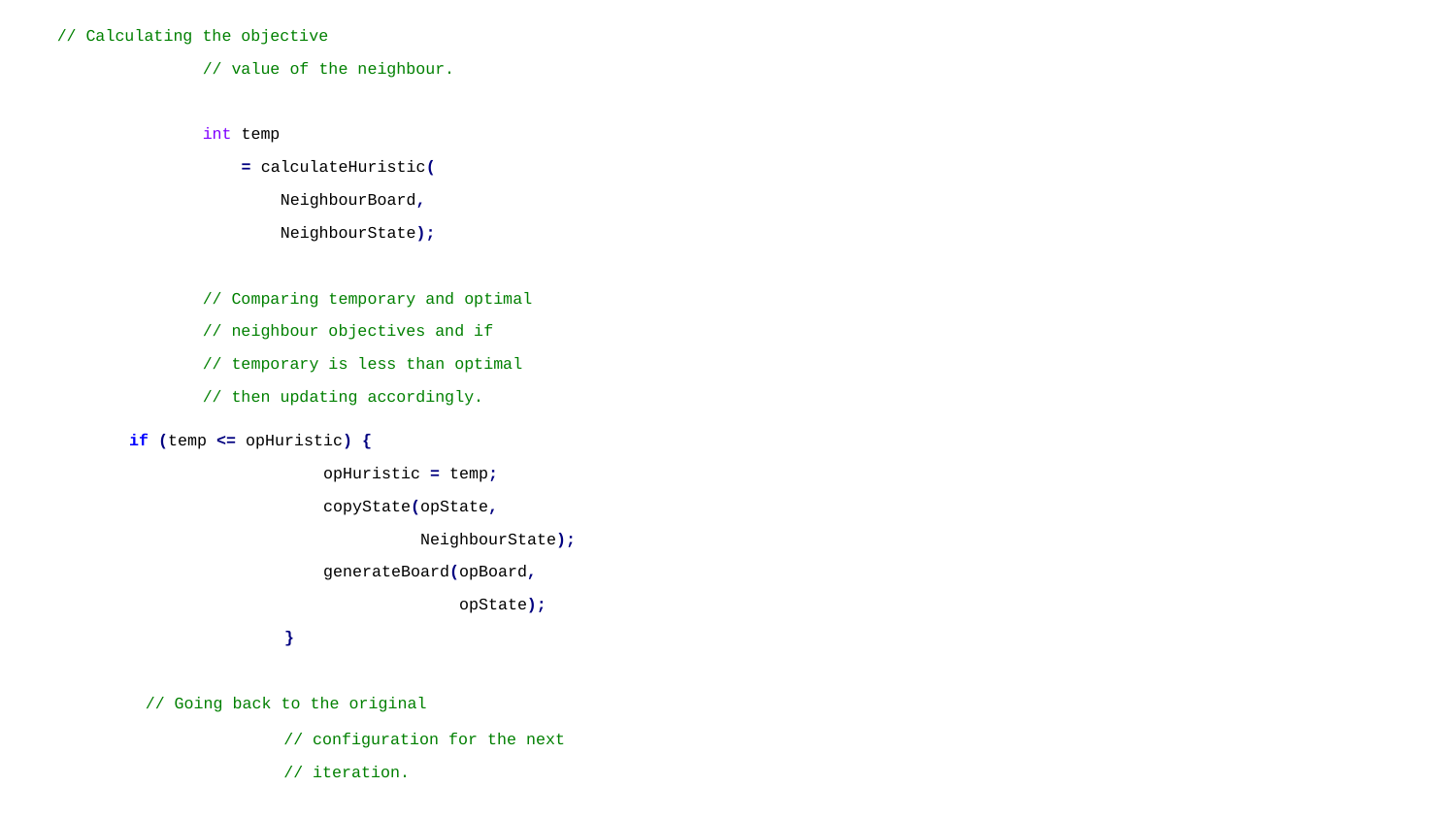

// Calculating the objective
                // value of the neighbour.

                int temp
                    = calculateHuristic(
                        NeighbourBoard,
                        NeighbourState);

                // Comparing temporary and optimal
                // neighbour objectives and if
                // temporary is less than optimal
                // then updating accordingly.
if (temp <= opHuristic) {
                    opHuristic = temp;
                    copyState(opState,
                              NeighbourState);
                    generateBoard(opBoard,
                                  opState);
                }
 // Going back to the original
                // configuration for the next
                // iteration.